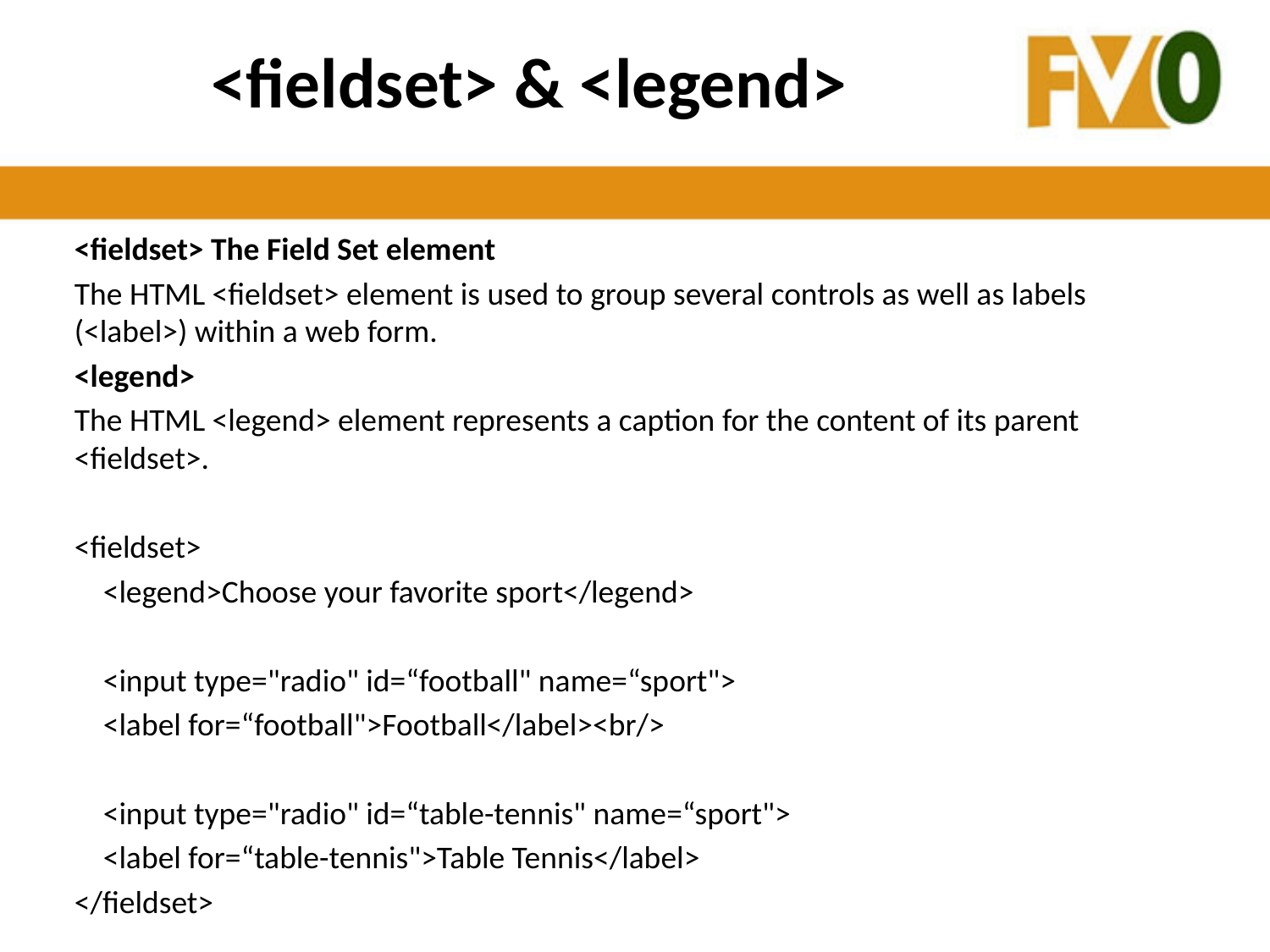

# <fieldset> & <legend>
<fieldset> The Field Set element
The HTML <fieldset> element is used to group several controls as well as labels (<label>) within a web form.
<legend>
The HTML <legend> element represents a caption for the content of its parent <fieldset>.

<fieldset>
    <legend>Choose your favorite sport</legend>

    <input type="radio" id=“football" name=“sport">
    <label for=“football">Football</label><br/>

    <input type="radio" id=“table-tennis" name=“sport">
    <label for=“table-tennis">Table Tennis</label>
</fieldset>